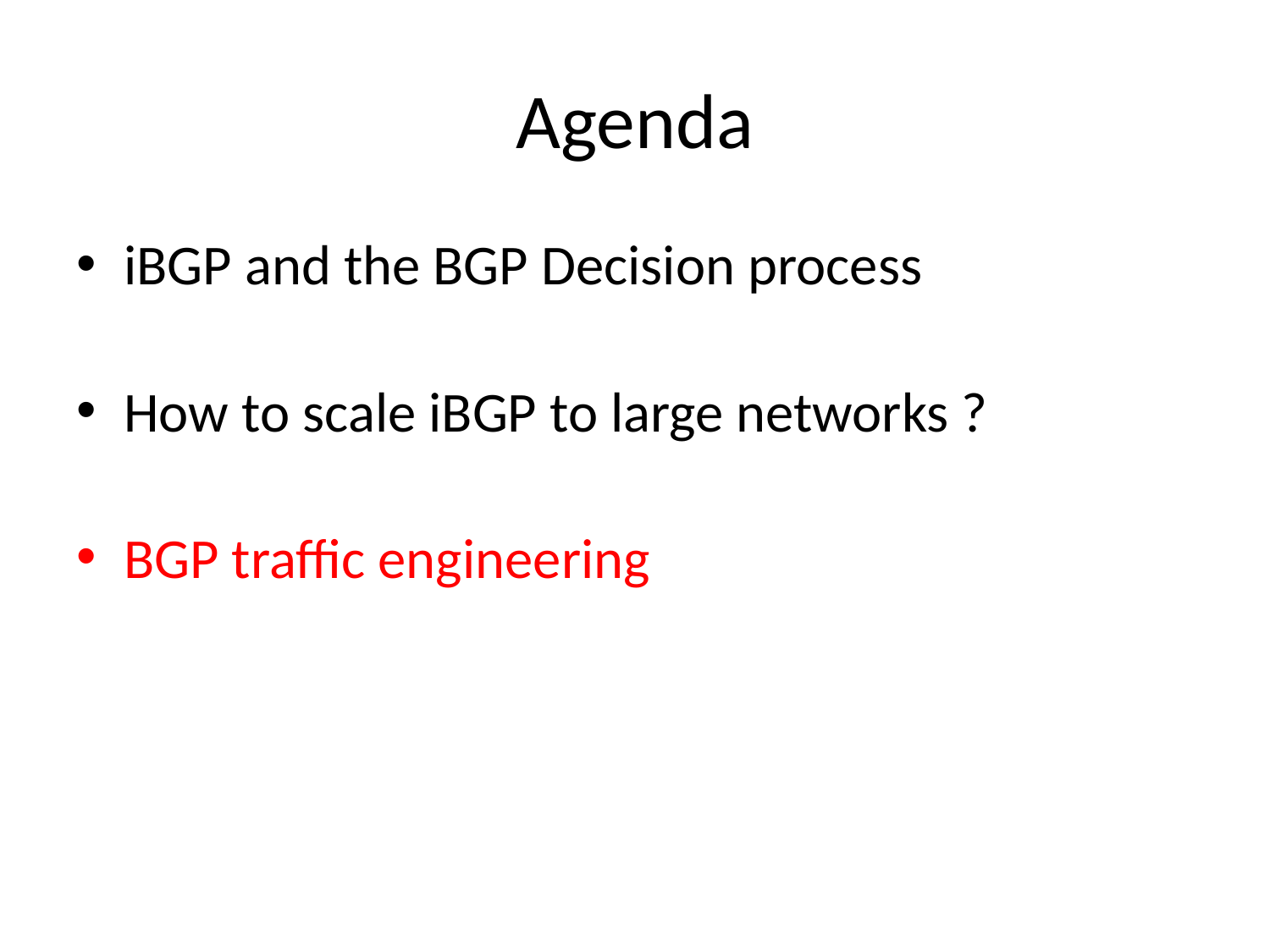

# Agenda
iBGP and the BGP Decision process
How to scale iBGP to large networks ?
BGP traffic engineering